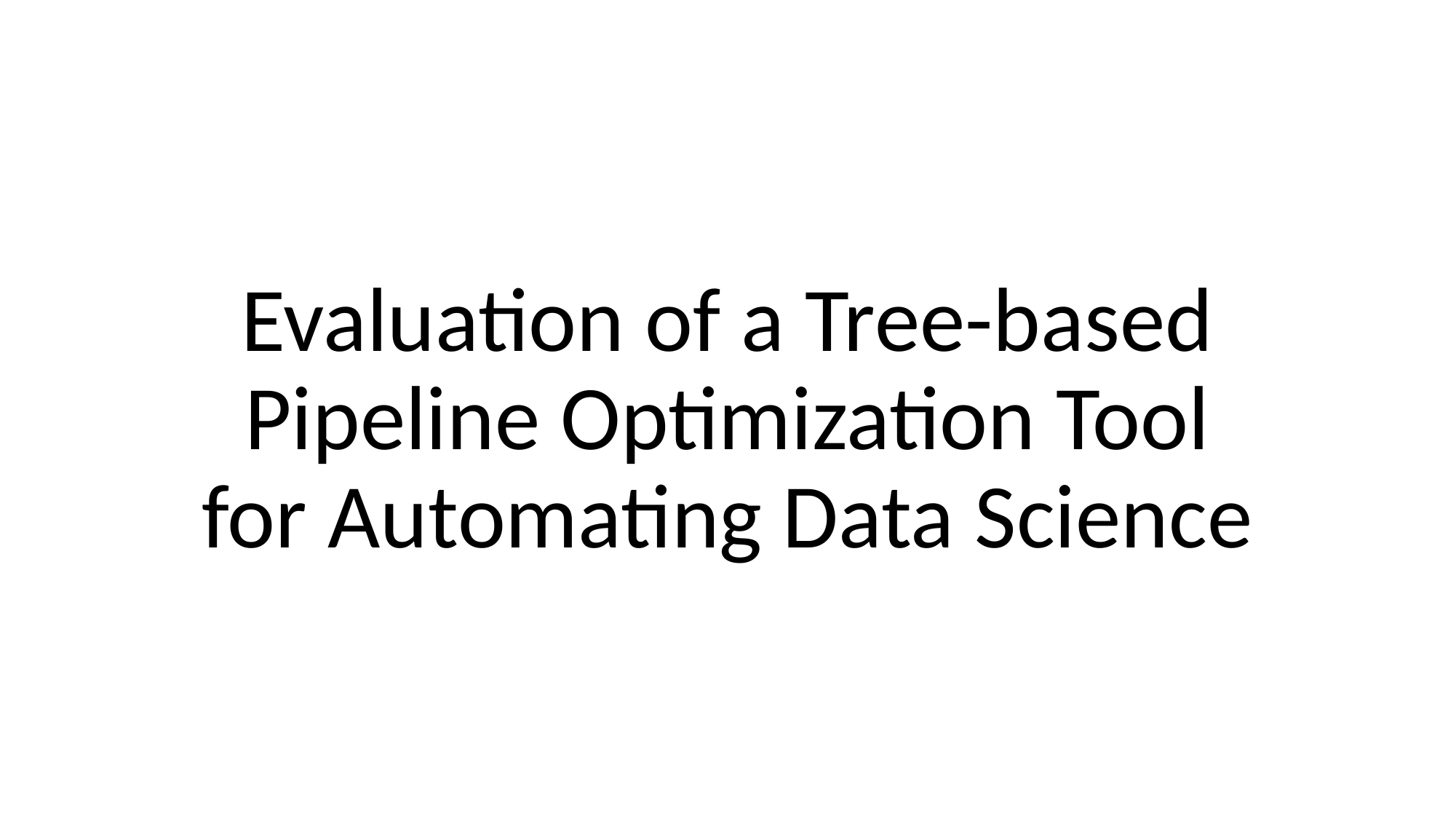

# Evaluation of a Tree-based Pipeline Optimization Tool for Automating Data Science